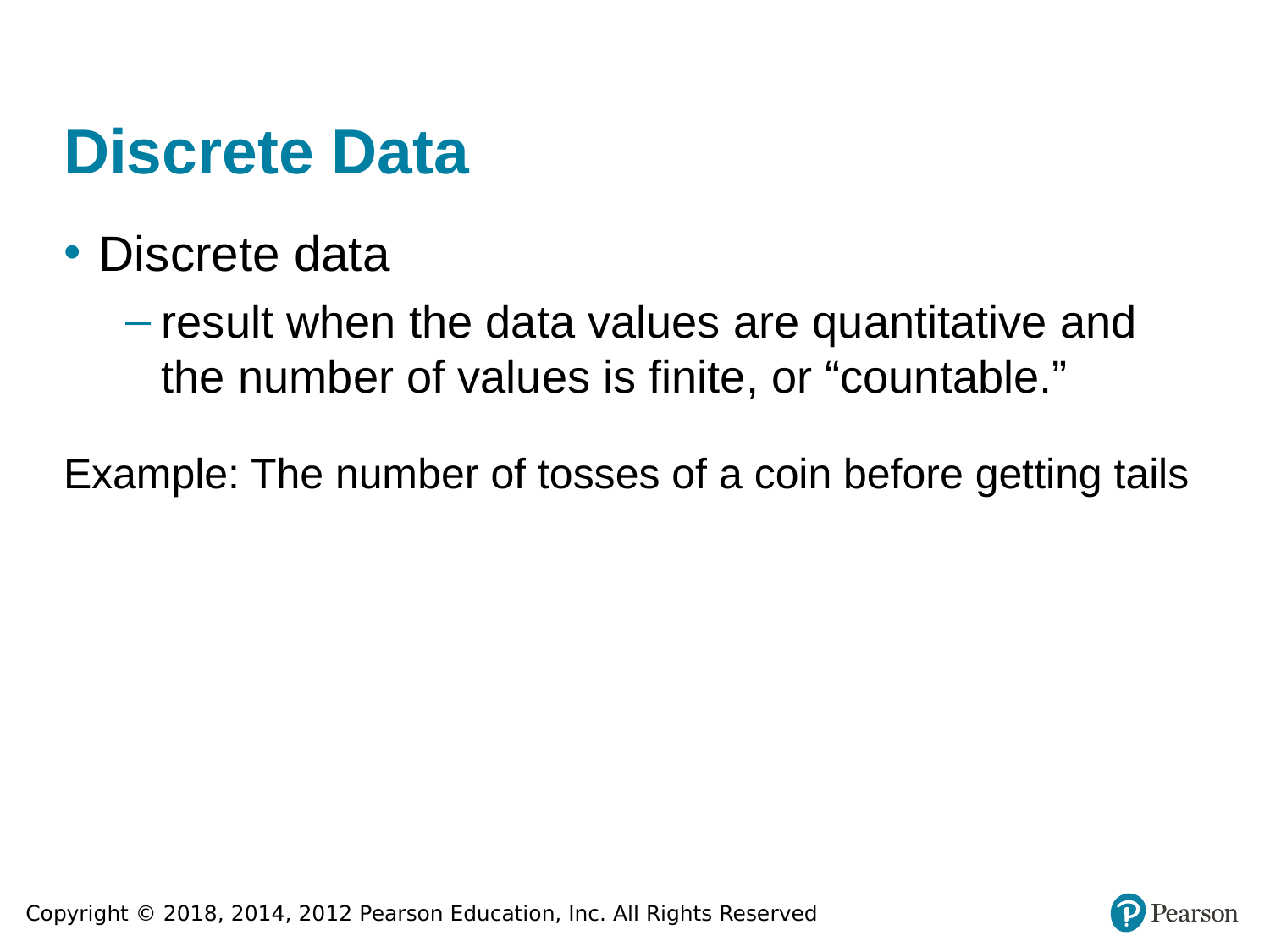

# Discrete Data
Discrete data
result when the data values are quantitative and the number of values is finite, or “countable.”
Example: The number of tosses of a coin before getting tails